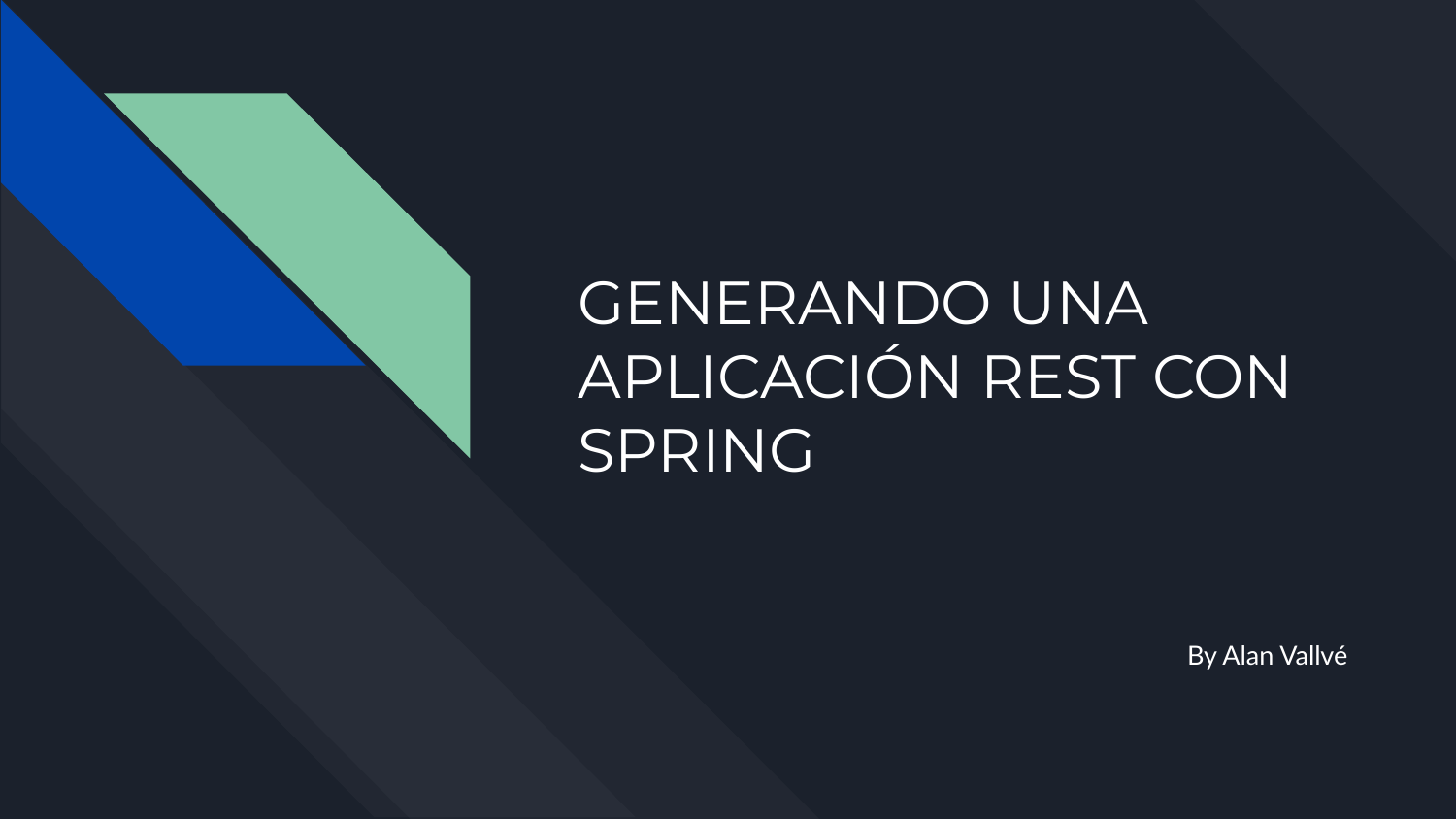

# GENERANDO UNA APLICACIÓN REST CON SPRING
By Alan Vallvé